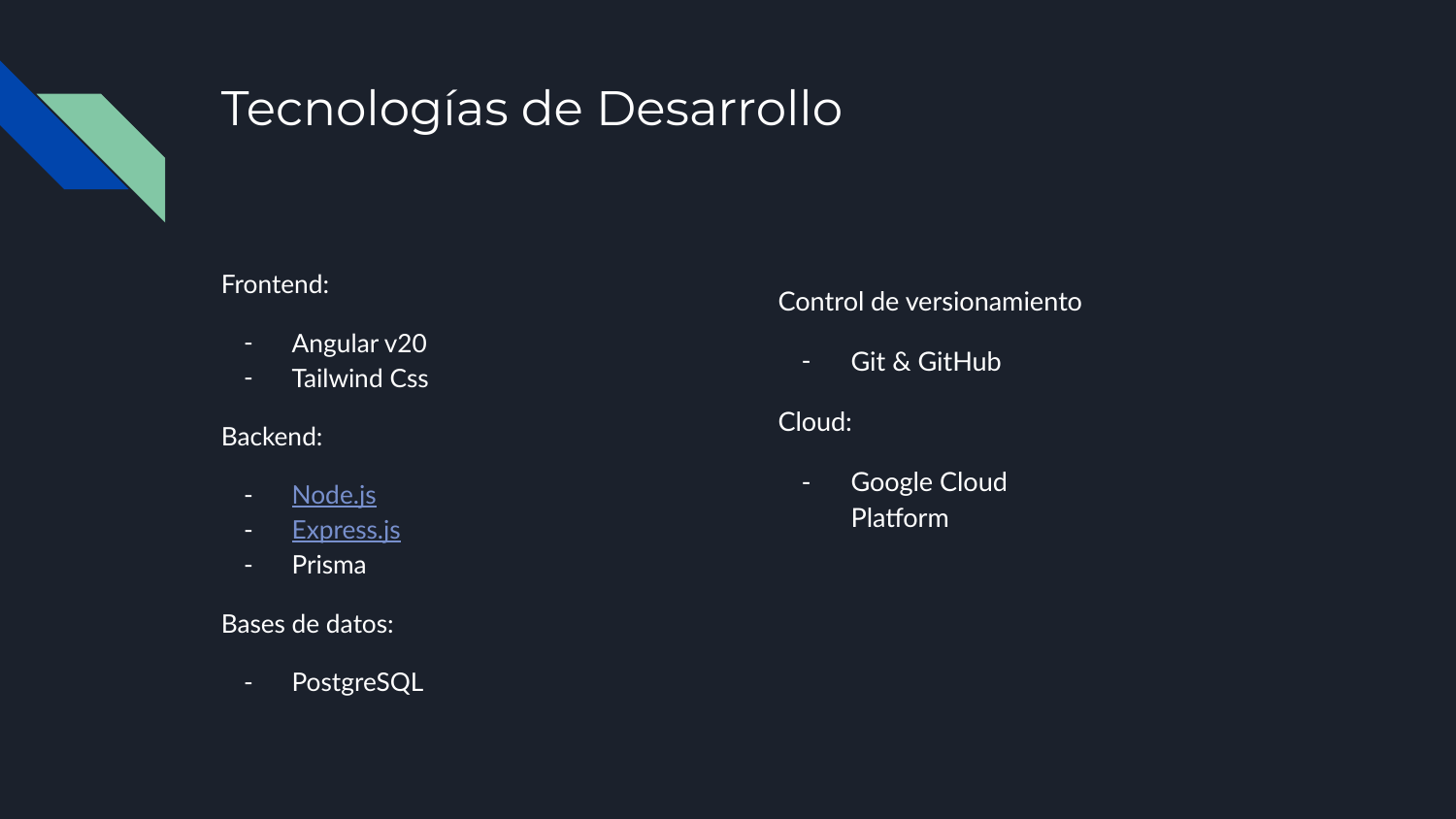

# Tecnologías de Desarrollo
Frontend:
Angular v20
Tailwind Css
Backend:
Node.js
Express.js
Prisma
Bases de datos:
PostgreSQL
Control de versionamiento
Git & GitHub
Cloud:
Google Cloud Platform